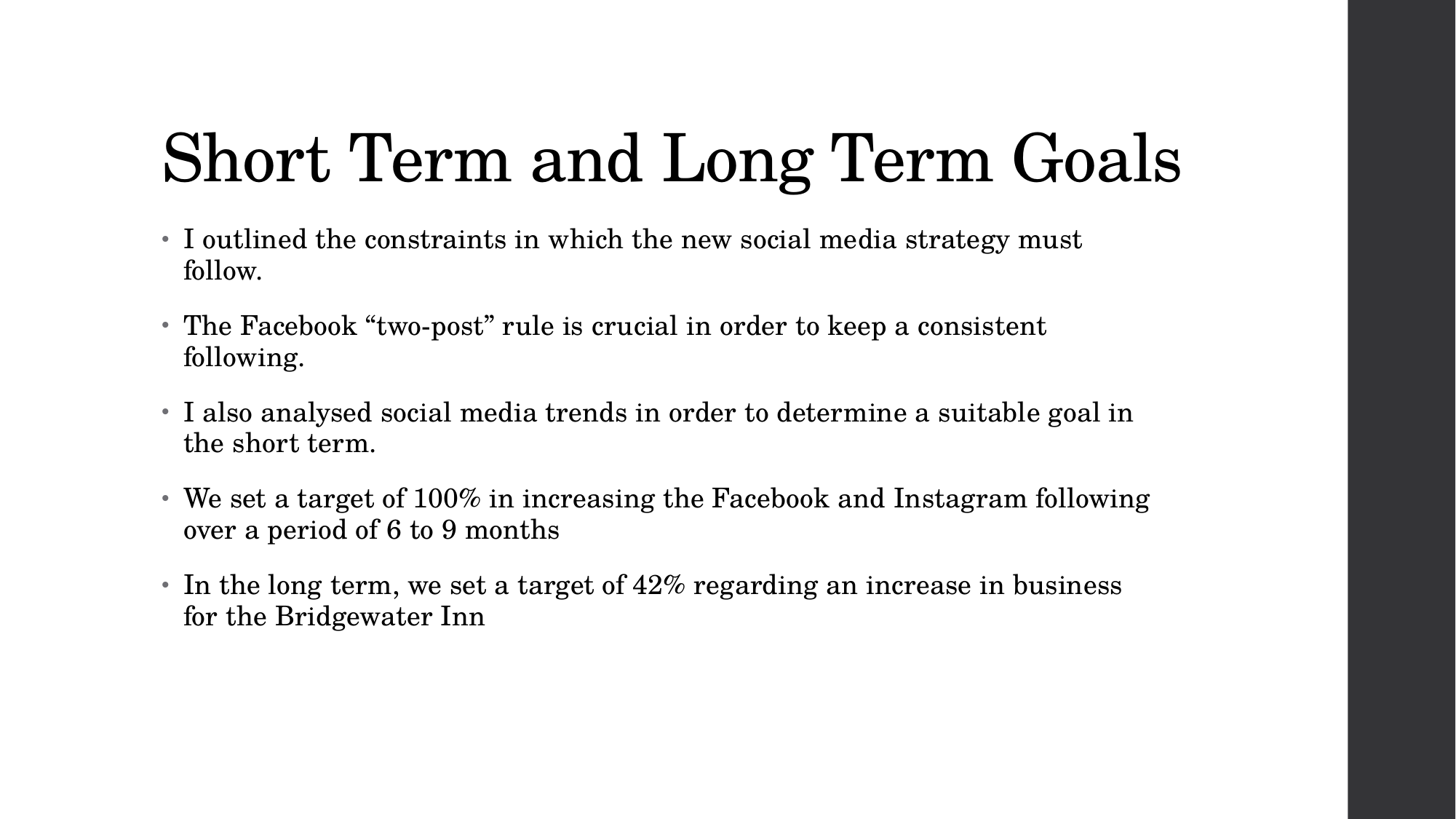

# Short Term and Long Term Goals
I outlined the constraints in which the new social media strategy must follow.
The Facebook “two-post” rule is crucial in order to keep a consistent following.
I also analysed social media trends in order to determine a suitable goal in the short term.
We set a target of 100% in increasing the Facebook and Instagram following over a period of 6 to 9 months
In the long term, we set a target of 42% regarding an increase in business for the Bridgewater Inn